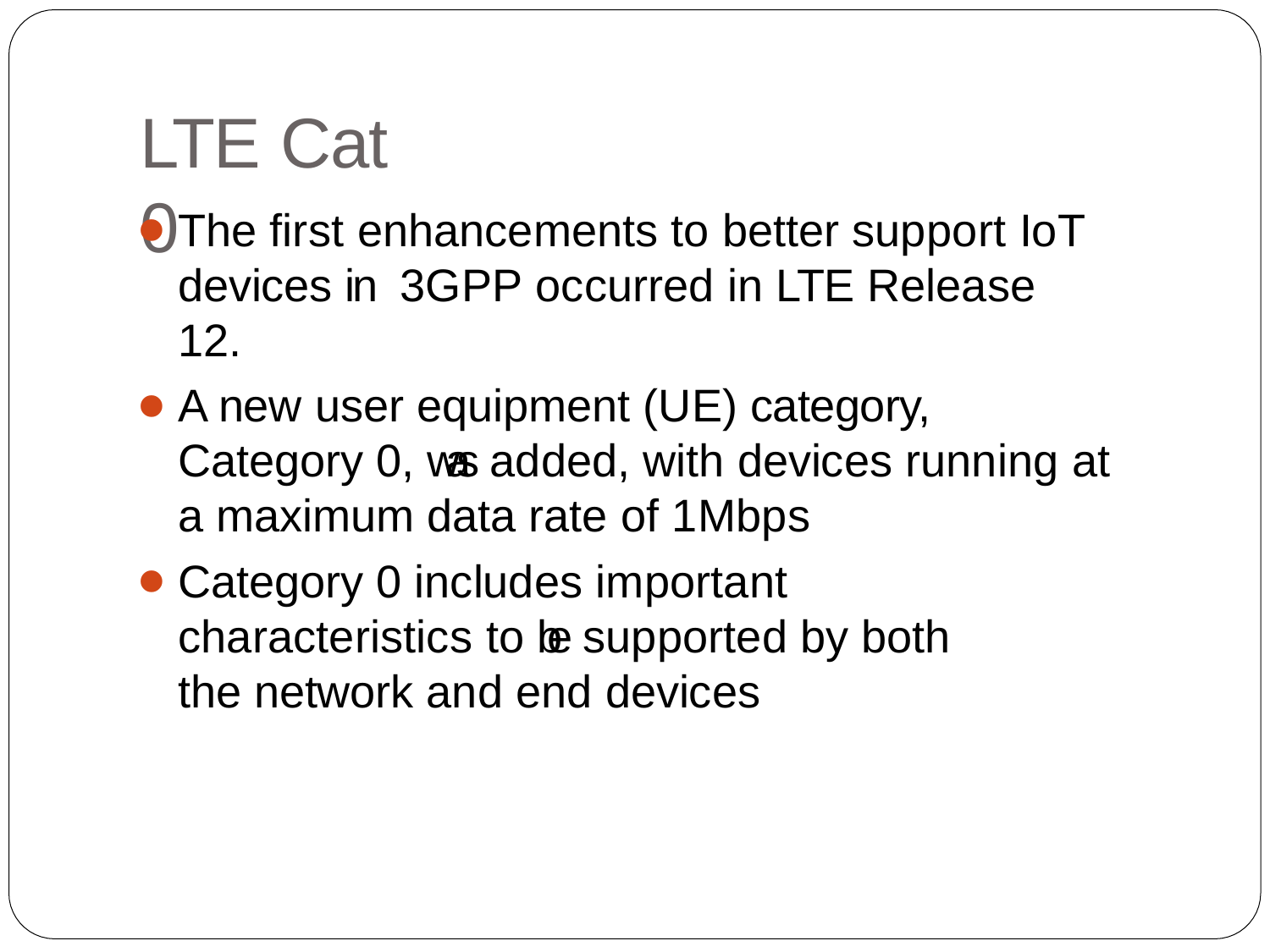

# LTE Cat 0
The first enhancements to better support IoT devices in  3GPP occurred in LTE Release 12.
A new user equipment (UE) category, Category 0, was  added, with devices running at a maximum data rate of 1  Mbps
Category 0 includes important characteristics to be  supported by both the network and end devices